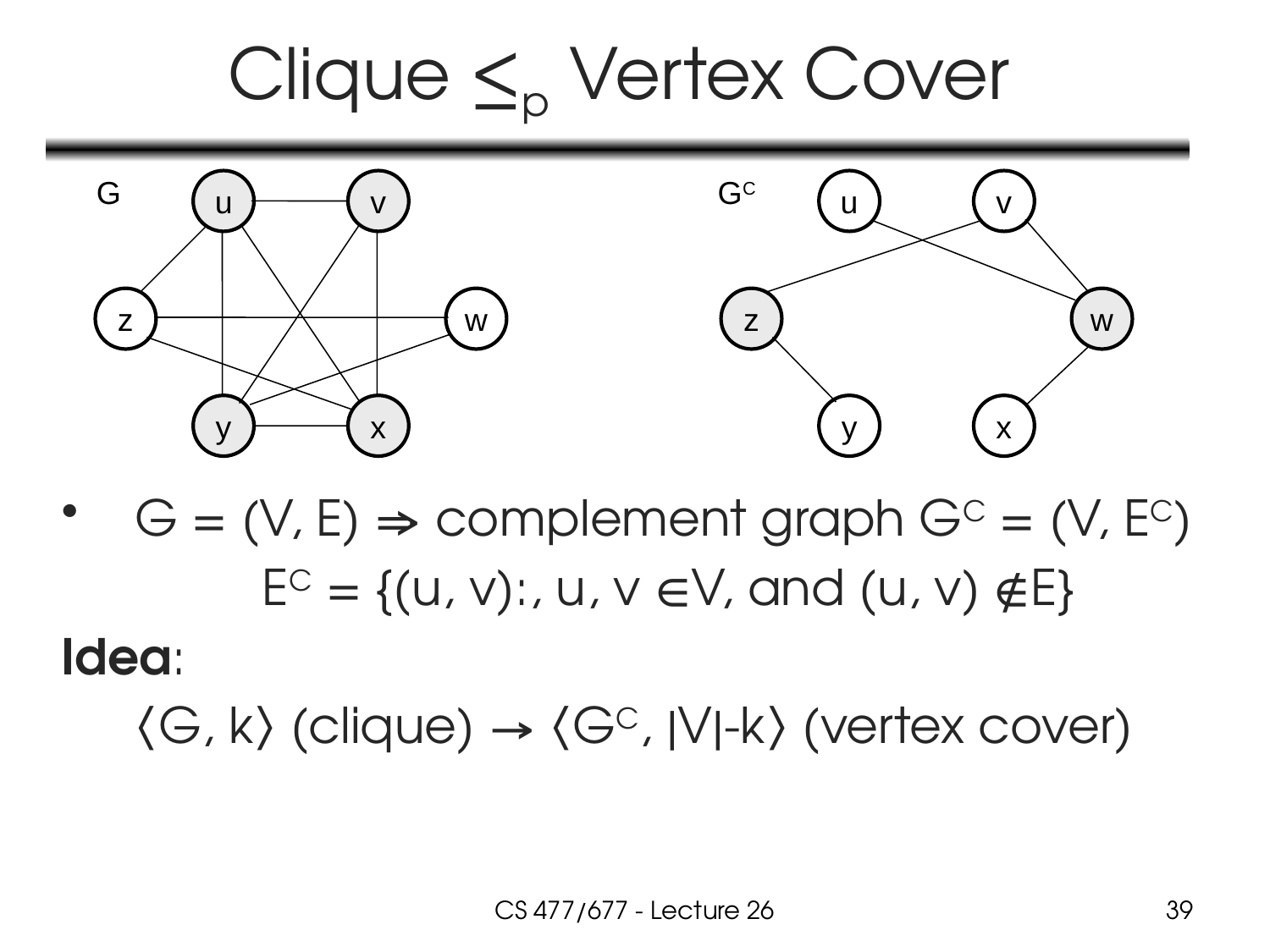

# Clique ≤p Vertex Cover
G
GC
u
v

z
w

y
x

u
v

z
w

y
x
G = (V, E) ⇒ complement graph GC = (V, EC)
		EC = {(u, v):, u, v ∈V, and (u, v) ∉E}
Idea:
	⟨G, k⟩ (clique) → ⟨GC, |V|-k⟩ (vertex cover)
CS 477/677 - Lecture 26
39